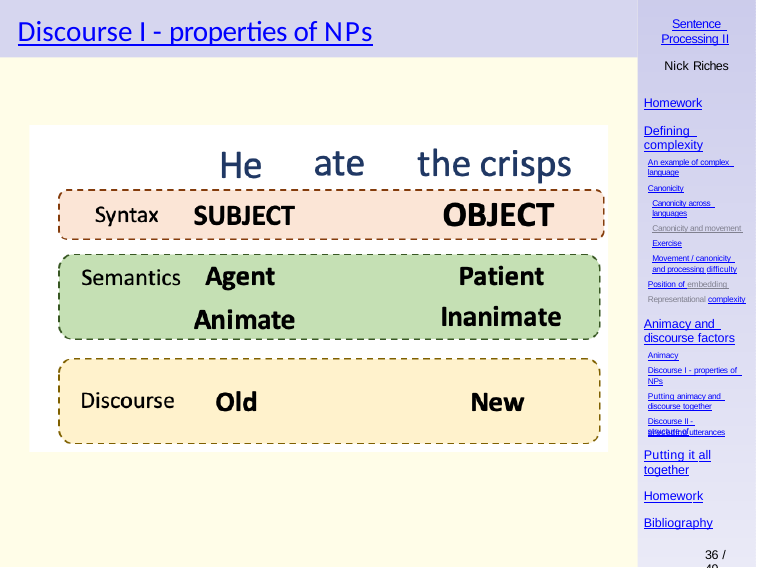

# Discourse I - properties of NPs
Sentence  Processing II
Nick Riches

Homework

Defining  complexity
An example of complex  language
Canonicity
Canonicity across  languages
Canonicity and movement  Exercise
Movement / canonicity  and processing difficulty
Position of embedding  Representational complexity

Animacy and  discourse factors
Animacy
Discourse I - properties of  NPs
Putting animacy and  discourse together
Discourse II - structure of

preceding utterances
Putting it all
together
Homework
Bibliography
36 / 49